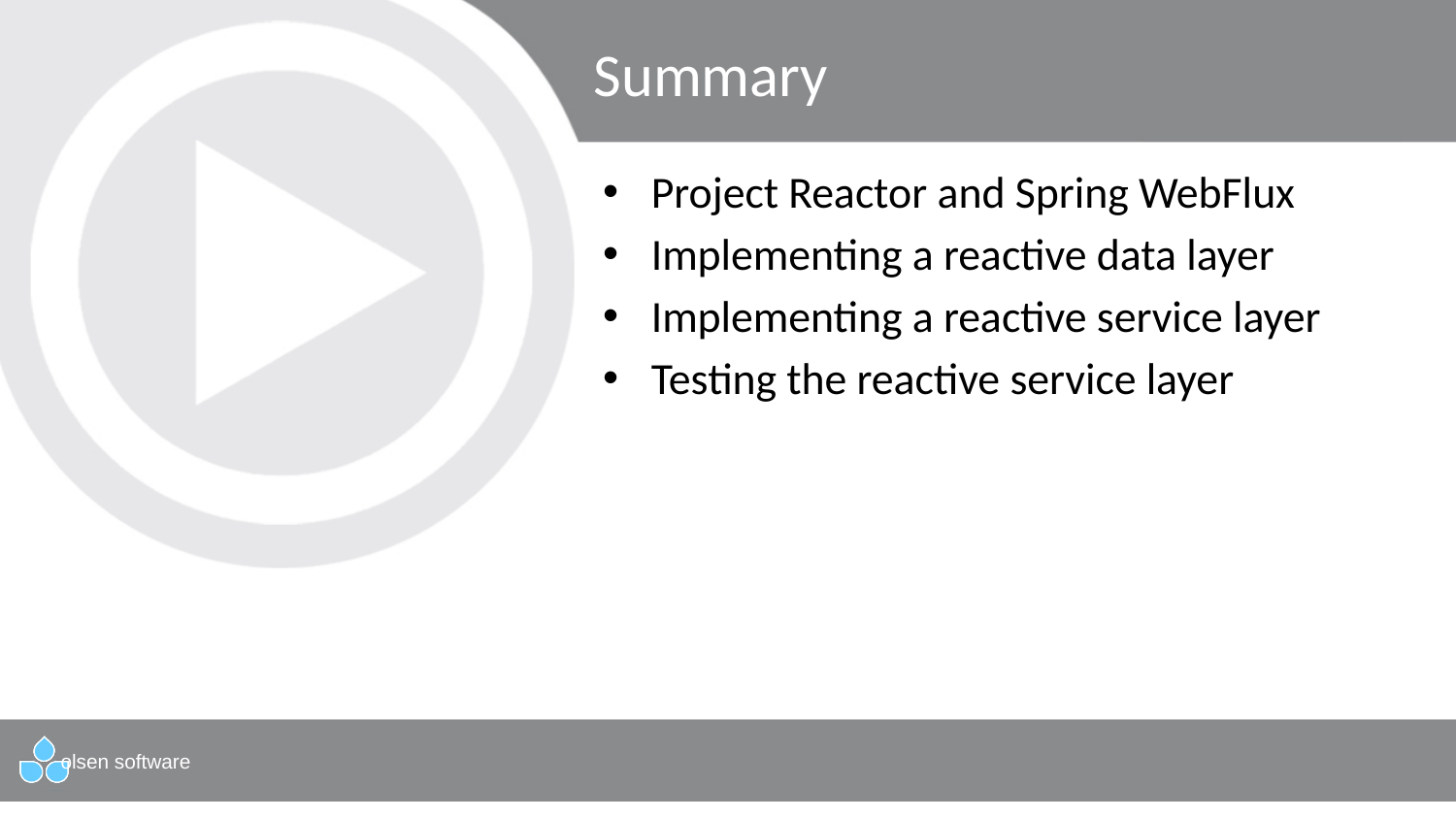

# Summary
Project Reactor and Spring WebFlux
Implementing a reactive data layer
Implementing a reactive service layer
Testing the reactive service layer